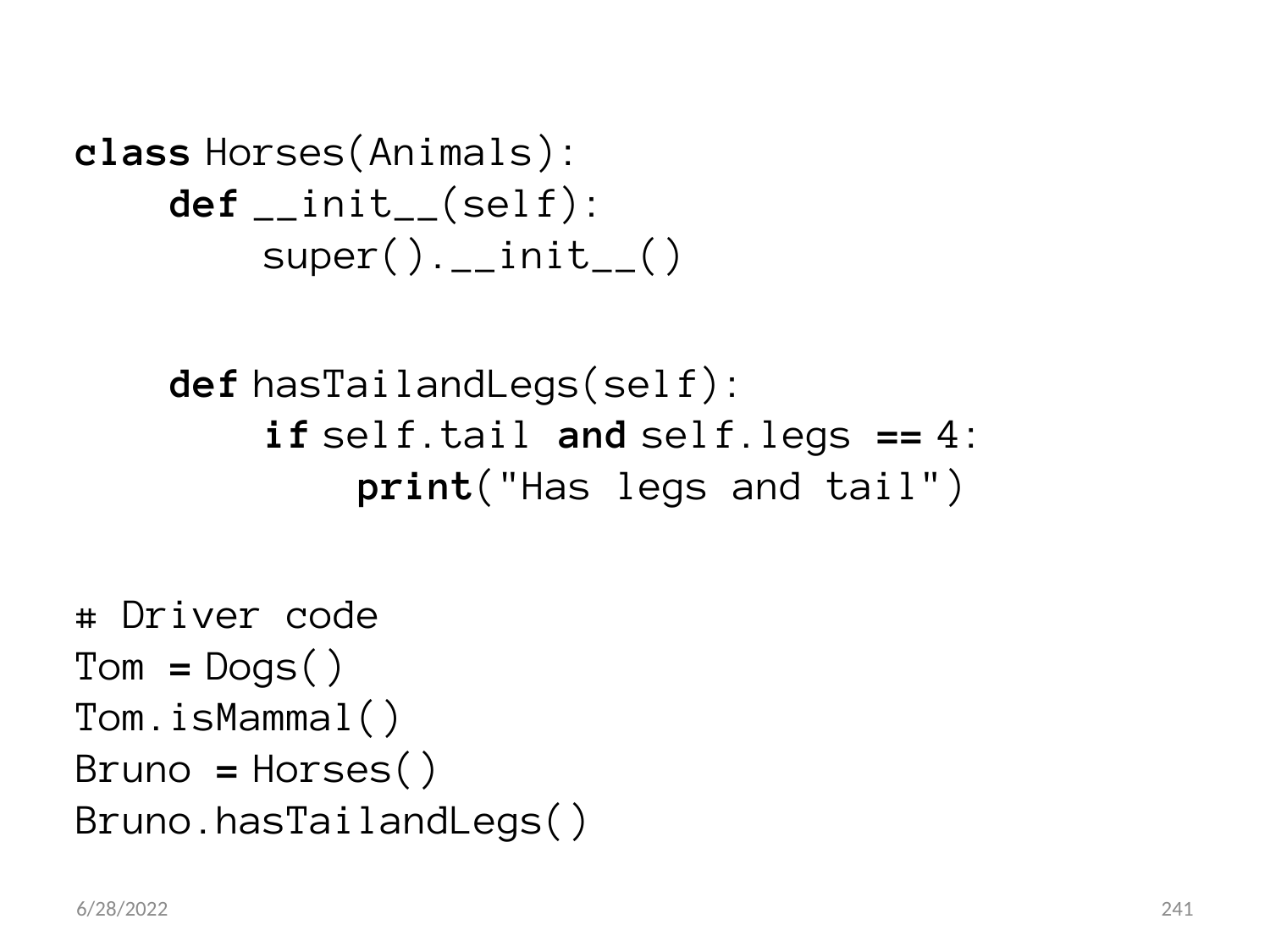

class Horses(Animals):
    def __init__(self):
        super().__init__()

    def hasTailandLegs(self):
        if self.tail and self.legs == 4:
            print("Has legs and tail")

# Driver code
Tom = Dogs()
Tom.isMammal()
Bruno = Horses()
Bruno.hasTailandLegs()

6/28/2022
241